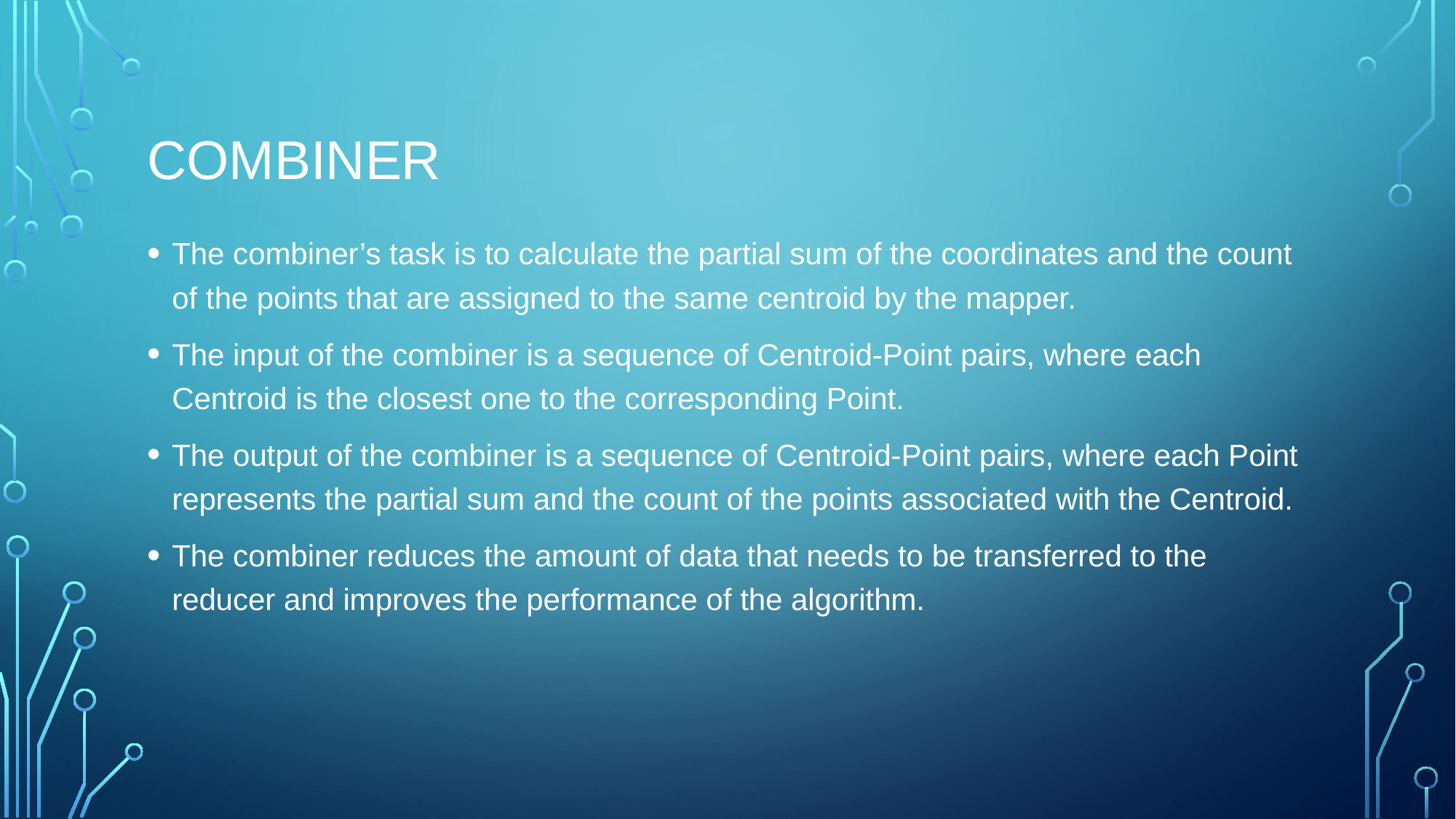

# combiner
The combiner’s task is to calculate the partial sum of the coordinates and the count of the points that are assigned to the same centroid by the mapper.
The input of the combiner is a sequence of Centroid-Point pairs, where each Centroid is the closest one to the corresponding Point.
The output of the combiner is a sequence of Centroid-Point pairs, where each Point represents the partial sum and the count of the points associated with the Centroid.
The combiner reduces the amount of data that needs to be transferred to the reducer and improves the performance of the algorithm.